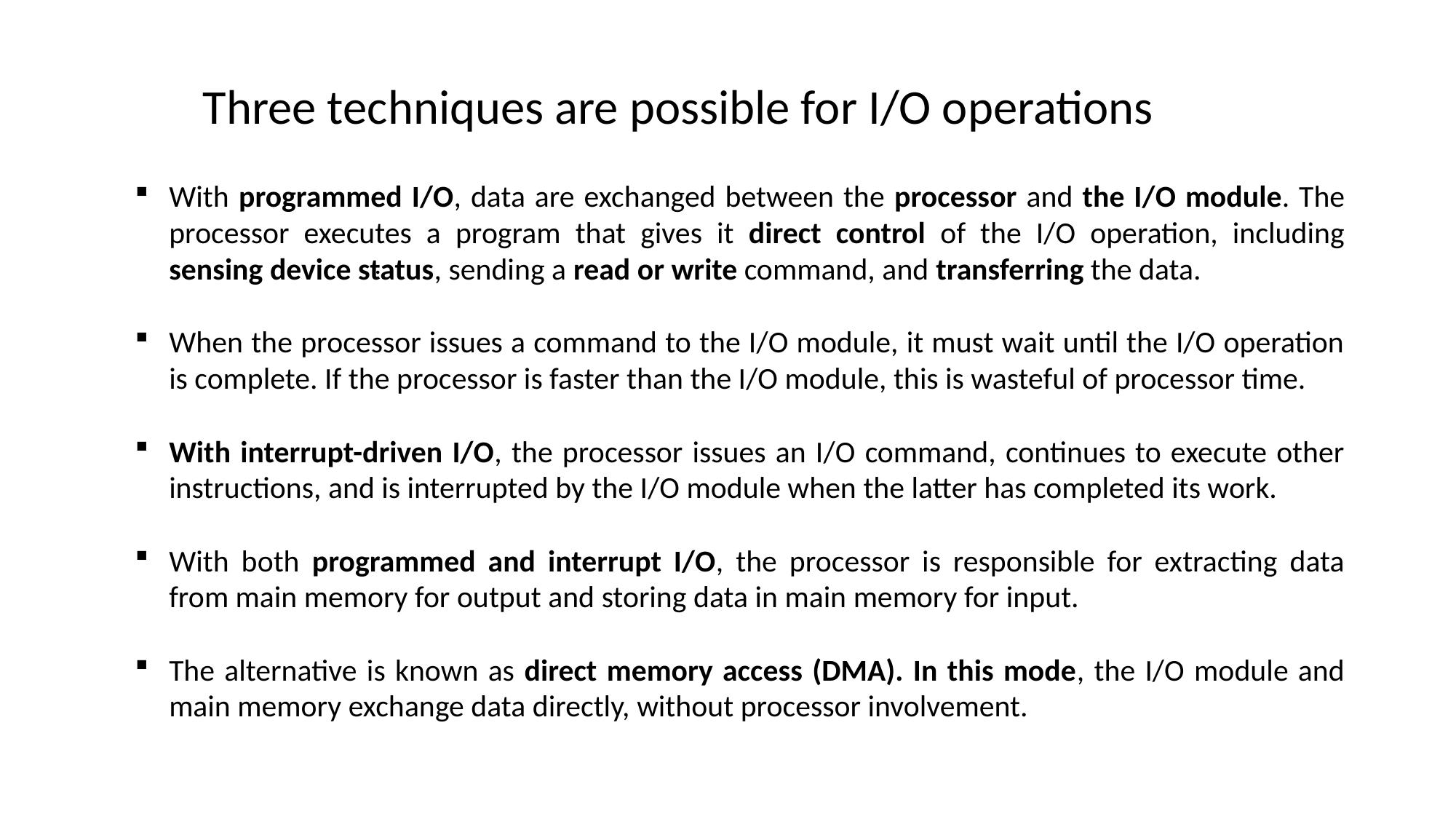

# Three techniques are possible for I/O operations
With programmed I/O, data are exchanged between the processor and the I/O module. The processor executes a program that gives it direct control of the I/O operation, including sensing device status, sending a read or write command, and transferring the data.

When the processor issues a command to the I/O module, it must wait until the I/O operation is complete. If the processor is faster than the I/O module, this is wasteful of processor time.

With interrupt-driven I/O, the processor issues an I/O command, continues to execute other instructions, and is interrupted by the I/O module when the latter has completed its work.

With both programmed and interrupt I/O, the processor is responsible for extracting data from main memory for output and storing data in main memory for input.

The alternative is known as direct memory access (DMA). In this mode, the I/O module and main memory exchange data directly, without processor involvement.
.